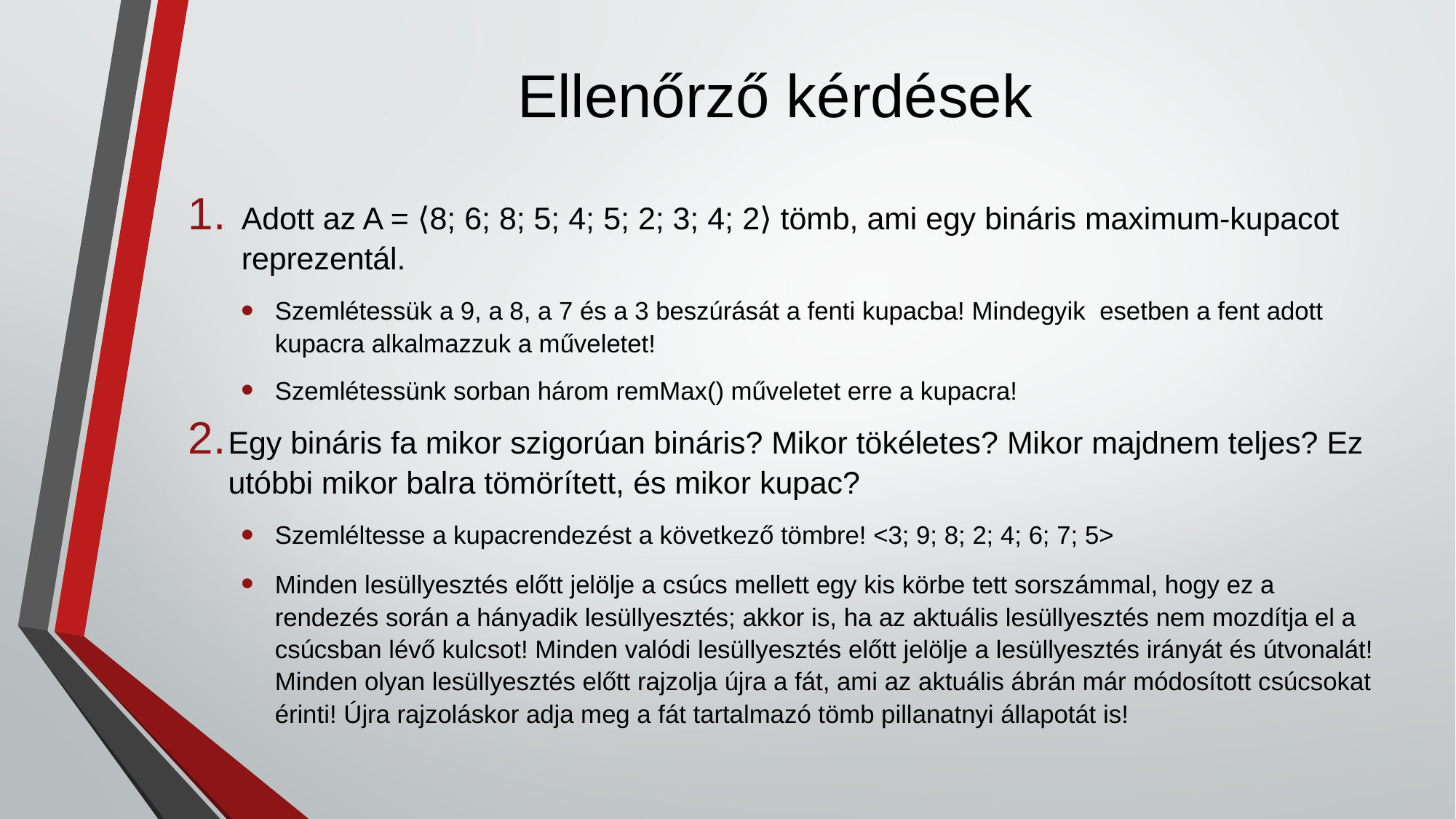

# Ellenőrző kérdések
Adott az A = ⟨8; 6; 8; 5; 4; 5; 2; 3; 4; 2⟩ tömb, ami egy bináris maximum-kupacot reprezentál.
Szemlétessük a 9, a 8, a 7 és a 3 beszúrását a fenti kupacba! Mindegyik  esetben a fent adott kupacra alkalmazzuk a műveletet!
Szemlétessünk sorban három remMax() műveletet erre a kupacra!
Egy bináris fa mikor szigorúan bináris? Mikor tökéletes? Mikor majdnem teljes? Ez utóbbi mikor balra tömörített, és mikor kupac?
Szemléltesse a kupacrendezést a következő tömbre! <3; 9; 8; 2; 4; 6; 7; 5>
Minden lesüllyesztés előtt jelölje a csúcs mellett egy kis körbe tett sorszámmal, hogy ez a rendezés során a hányadik lesüllyesztés; akkor is, ha az aktuális lesüllyesztés nem mozdítja el a csúcsban lévő kulcsot! Minden valódi lesüllyesztés előtt jelölje a lesüllyesztés irányát és útvonalát! Minden olyan lesüllyesztés előtt rajzolja újra a fát, ami az aktuális ábrán már módosított csúcsokat érinti! Újra rajzoláskor adja meg a fát tartalmazó tömb pillanatnyi állapotát is!